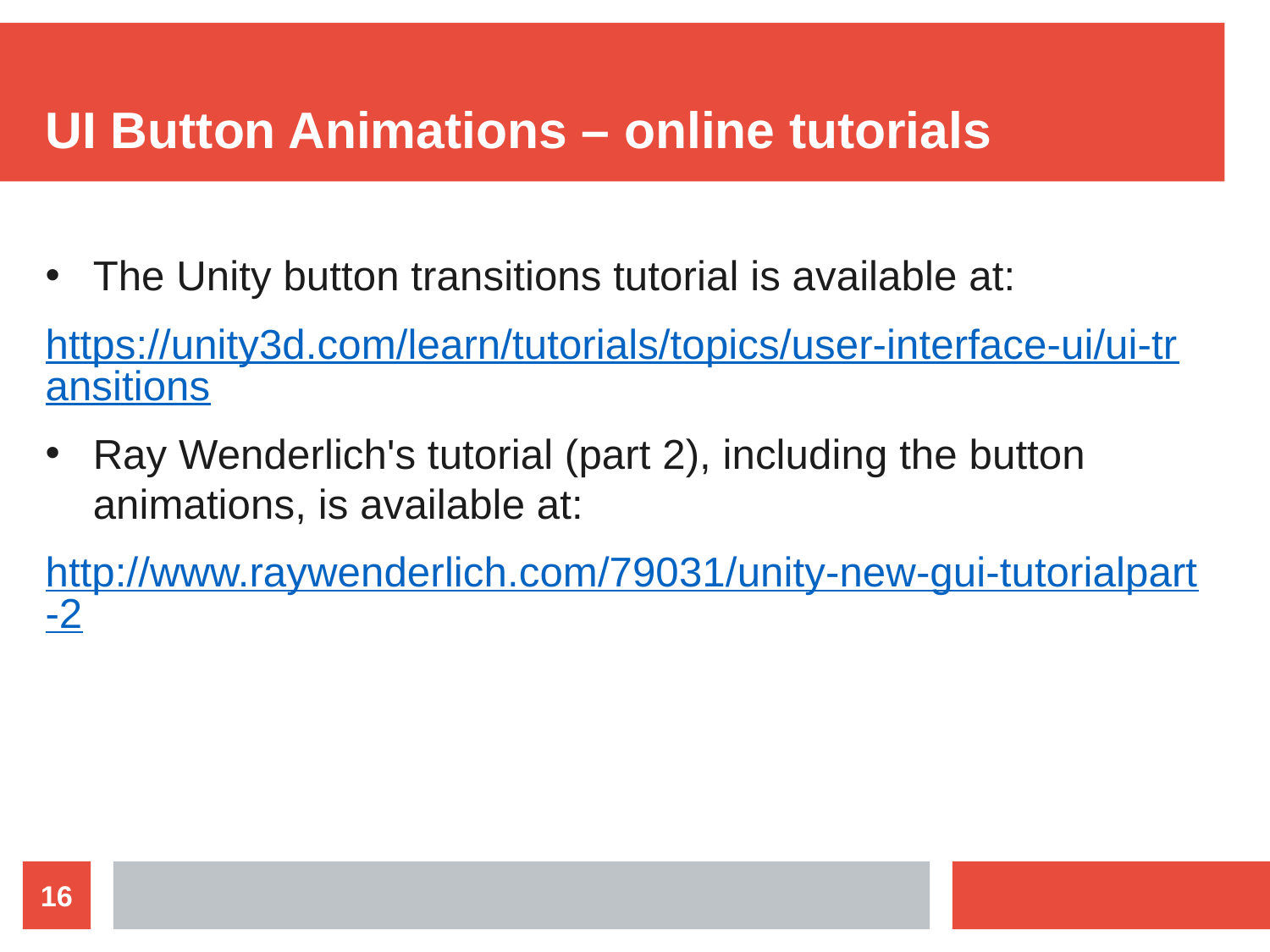

# UI Button Animations – online tutorials
The Unity button transitions tutorial is available at:
https://unity3d.com/learn/tutorials/topics/user-interface-ui/ui-transitions
Ray Wenderlich's tutorial (part 2), including the button animations, is available at:
http://www.raywenderlich.com/79031/unity-new-gui-tutorialpart-2

16